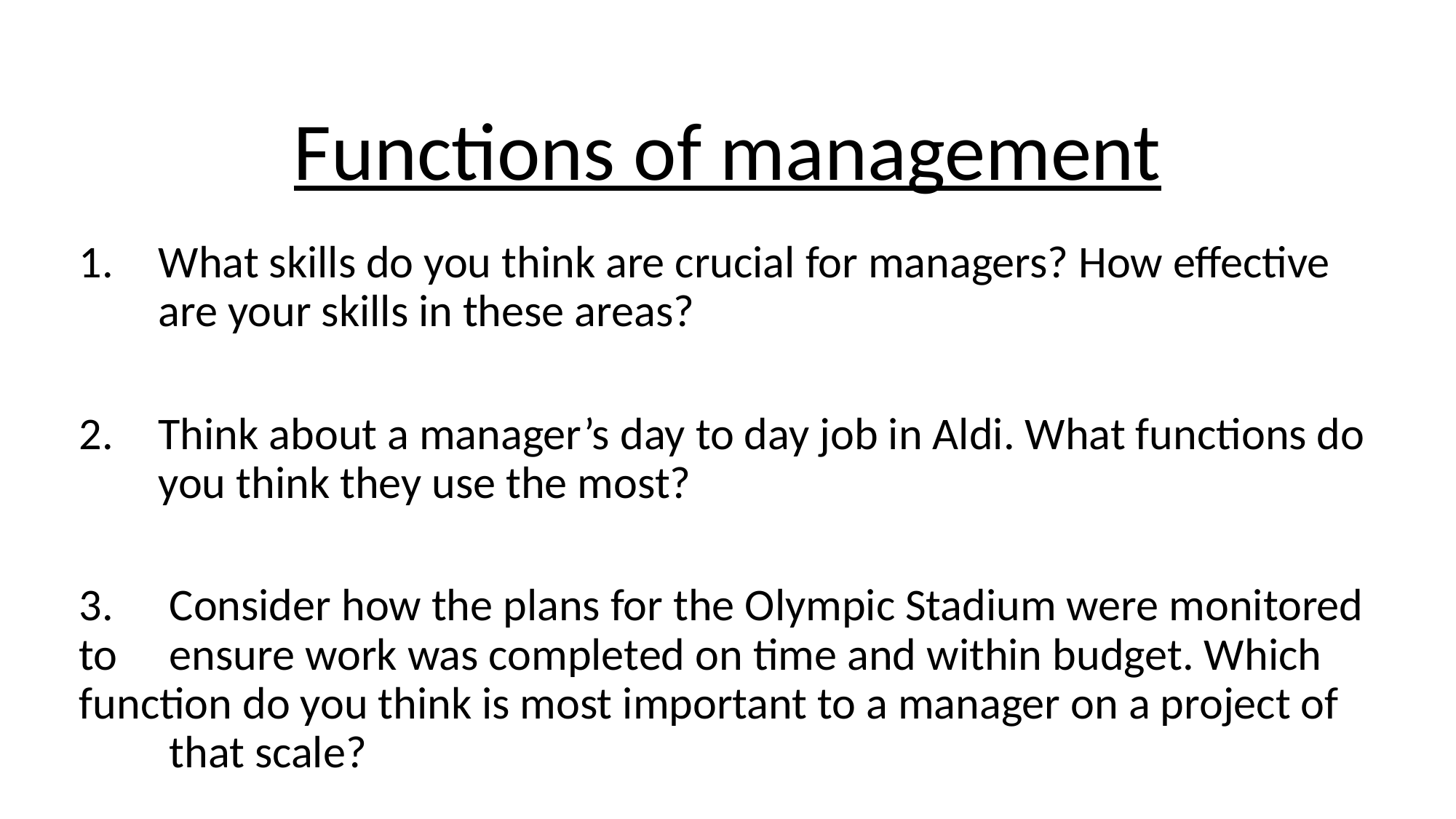

# Functions of management
What skills do you think are crucial for managers? How effective are your skills in these areas?

Think about a manager’s day to day job in Aldi. What functions do you think they use the most?

3.	Consider how the plans for the Olympic Stadium were monitored to 	ensure work was completed on time and within budget. Which 	function do you think is most important to a manager on a project of 	that scale?